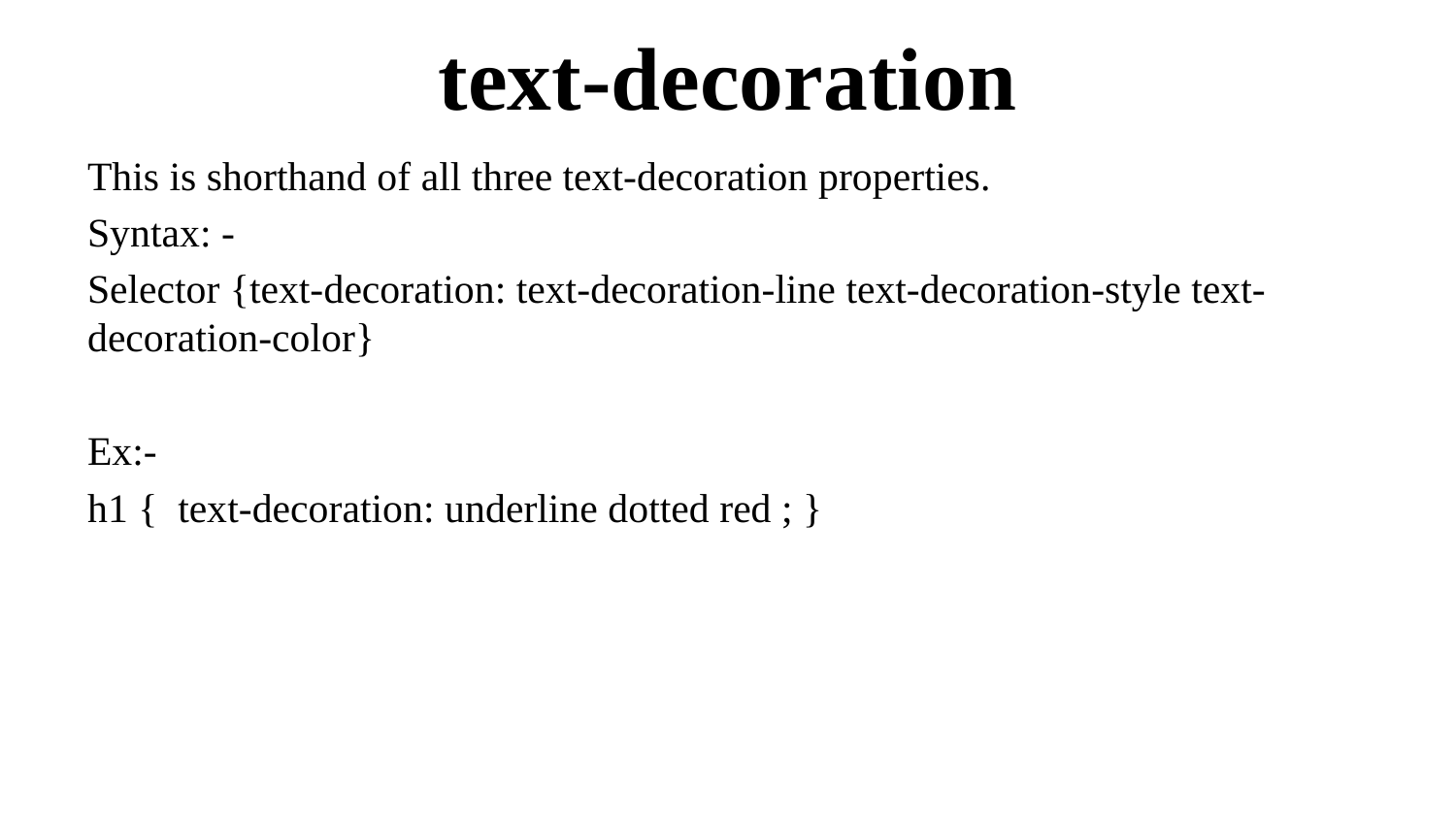

# text-decoration
This is shorthand of all three text-decoration properties.
Syntax: -
Selector {text-decoration: text-decoration-line text-decoration-style text-decoration-color}

Ex:-
h1 {  text-decoration: underline dotted red ; }